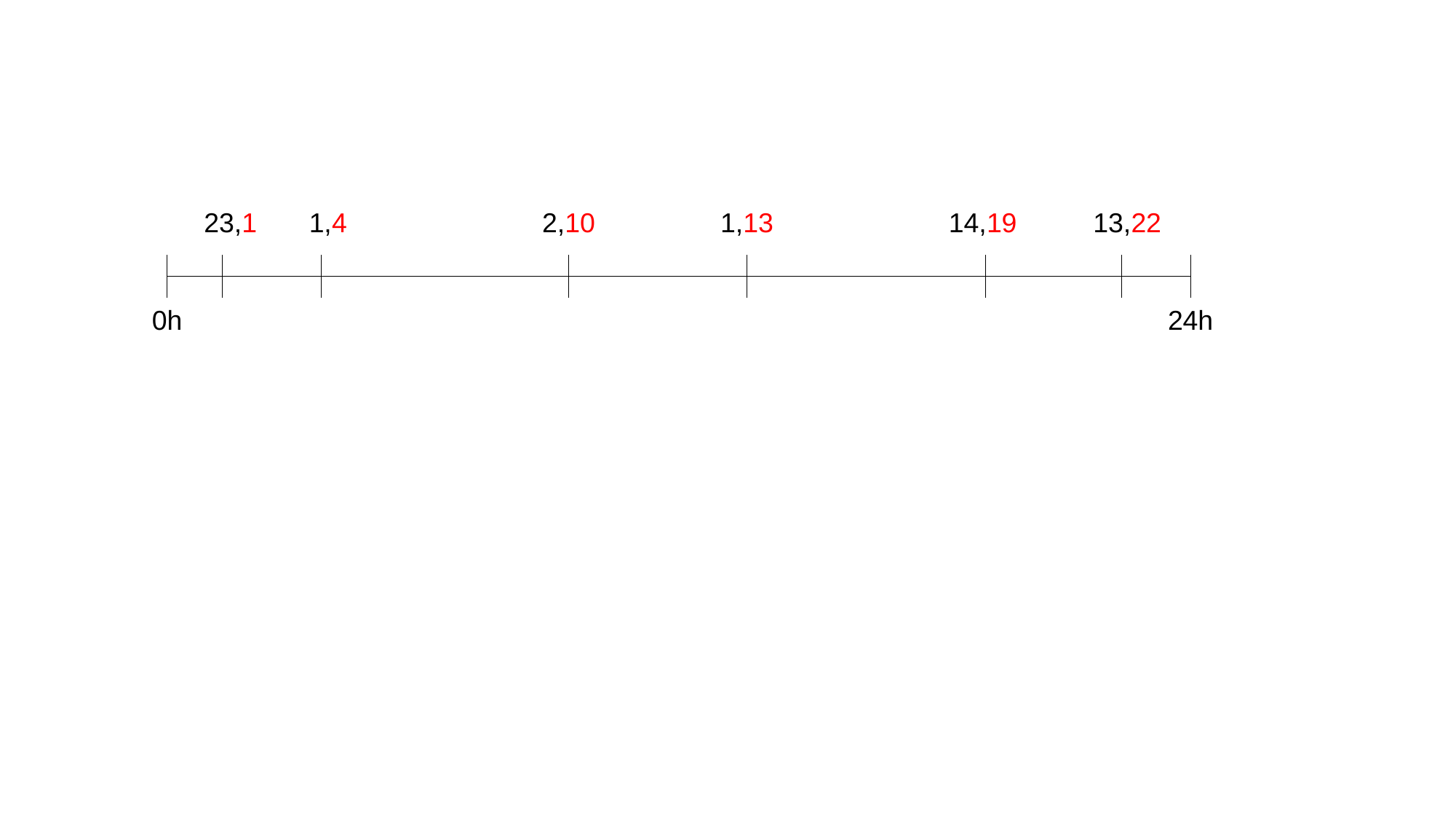

23,1
1,4
2,10
1,13
14,19
13,22
0h
24h